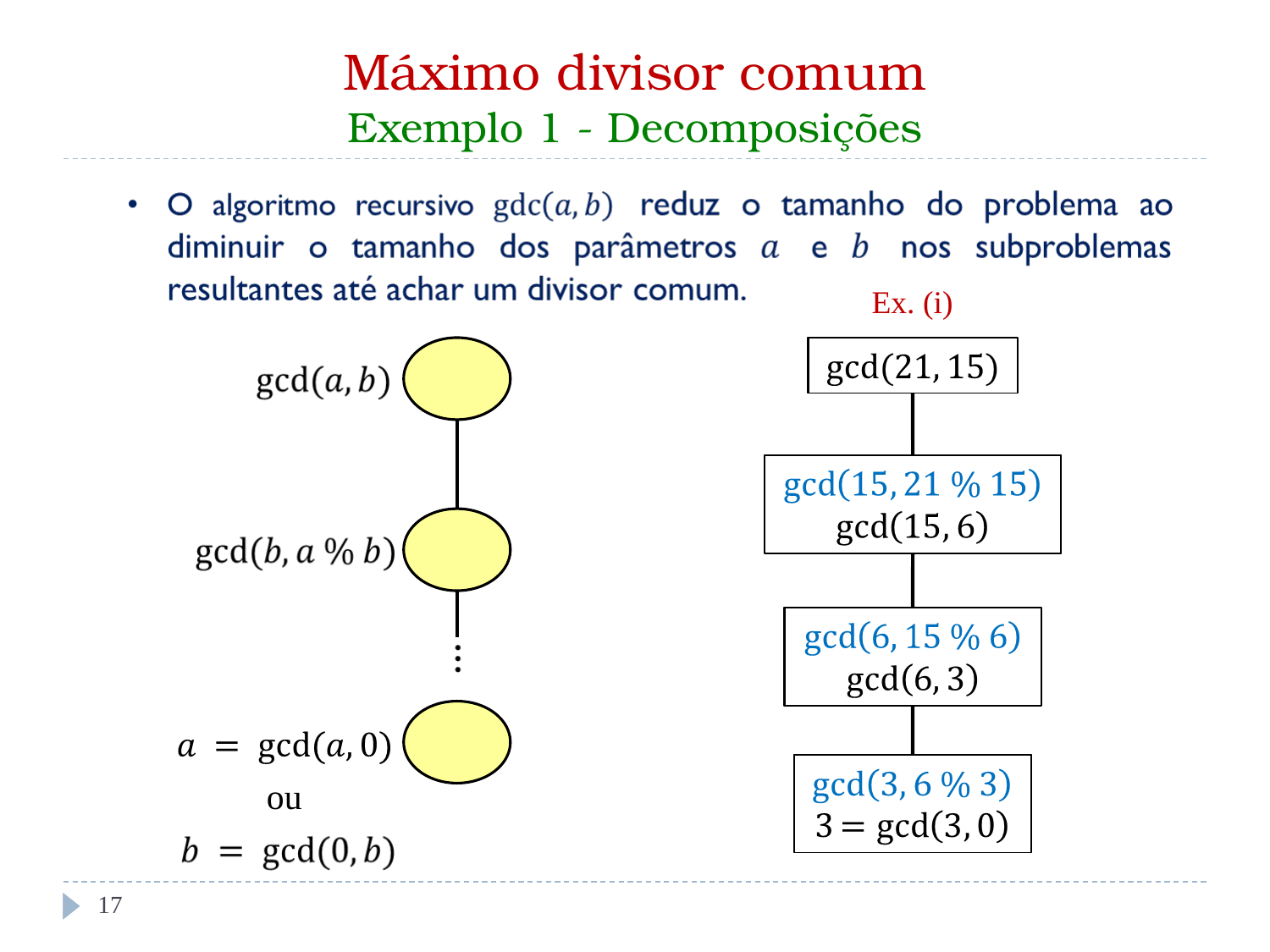

Máximo divisor comum
Exemplo 1 - Decomposições

Ex. (i)

ou

17